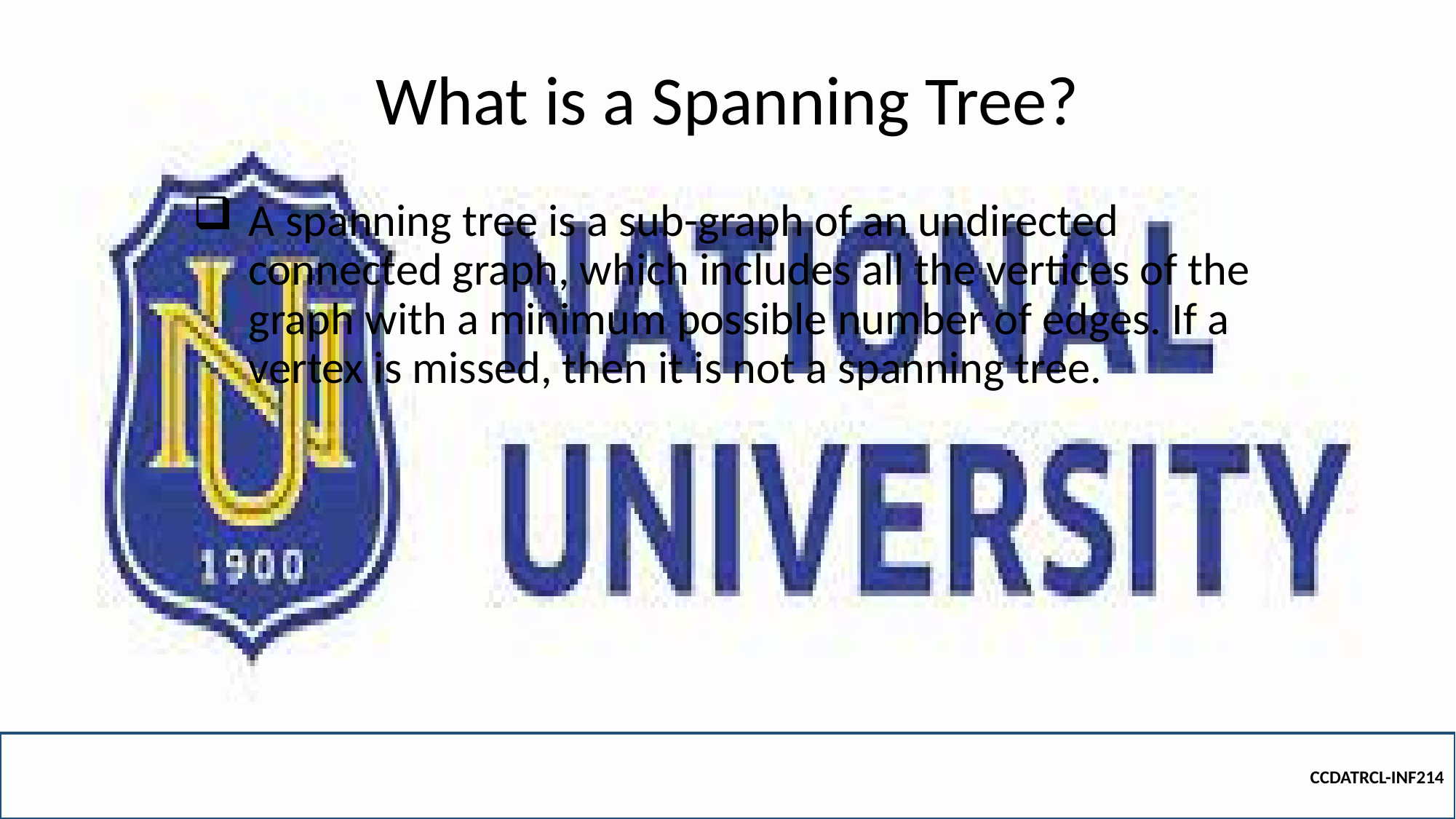

# What is a Spanning Tree?
A spanning tree is a sub-graph of an undirected connected graph, which includes all the vertices of the graph with a minimum possible number of edges. If a vertex is missed, then it is not a spanning tree.

CCDATRCL-INF214